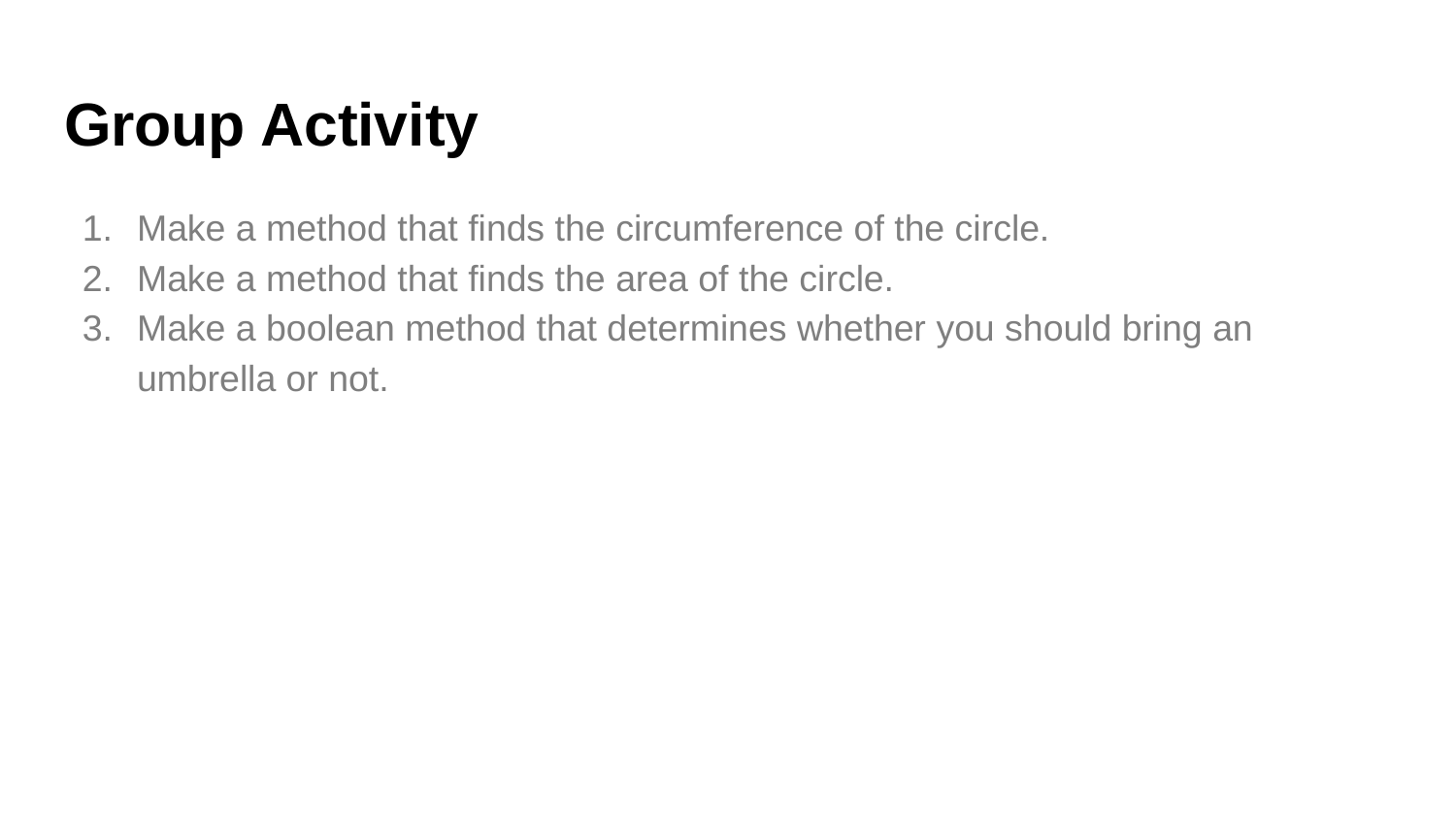

# Group Activity
Make a method that finds the circumference of the circle.
Make a method that finds the area of the circle.
Make a boolean method that determines whether you should bring an umbrella or not.